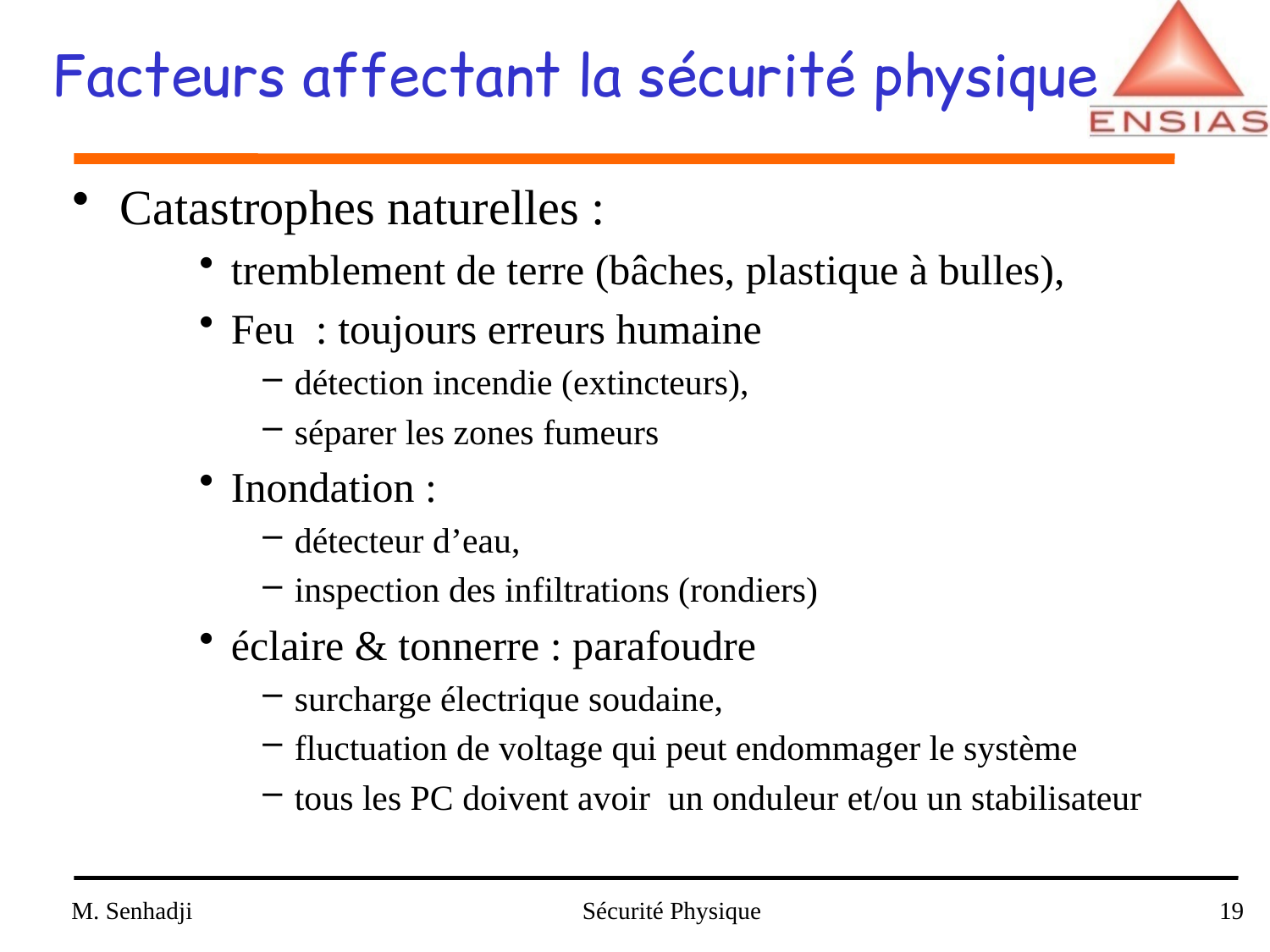

# Facteurs affectant la sécurité physique
Catastrophes naturelles :
tremblement de terre (bâches, plastique à bulles),
Feu  : toujours erreurs humaine
détection incendie (extincteurs),
séparer les zones fumeurs
Inondation :
détecteur d’eau,
inspection des infiltrations (rondiers)
éclaire & tonnerre : parafoudre
surcharge électrique soudaine,
fluctuation de voltage qui peut endommager le système
tous les PC doivent avoir  un onduleur et/ou un stabilisateur